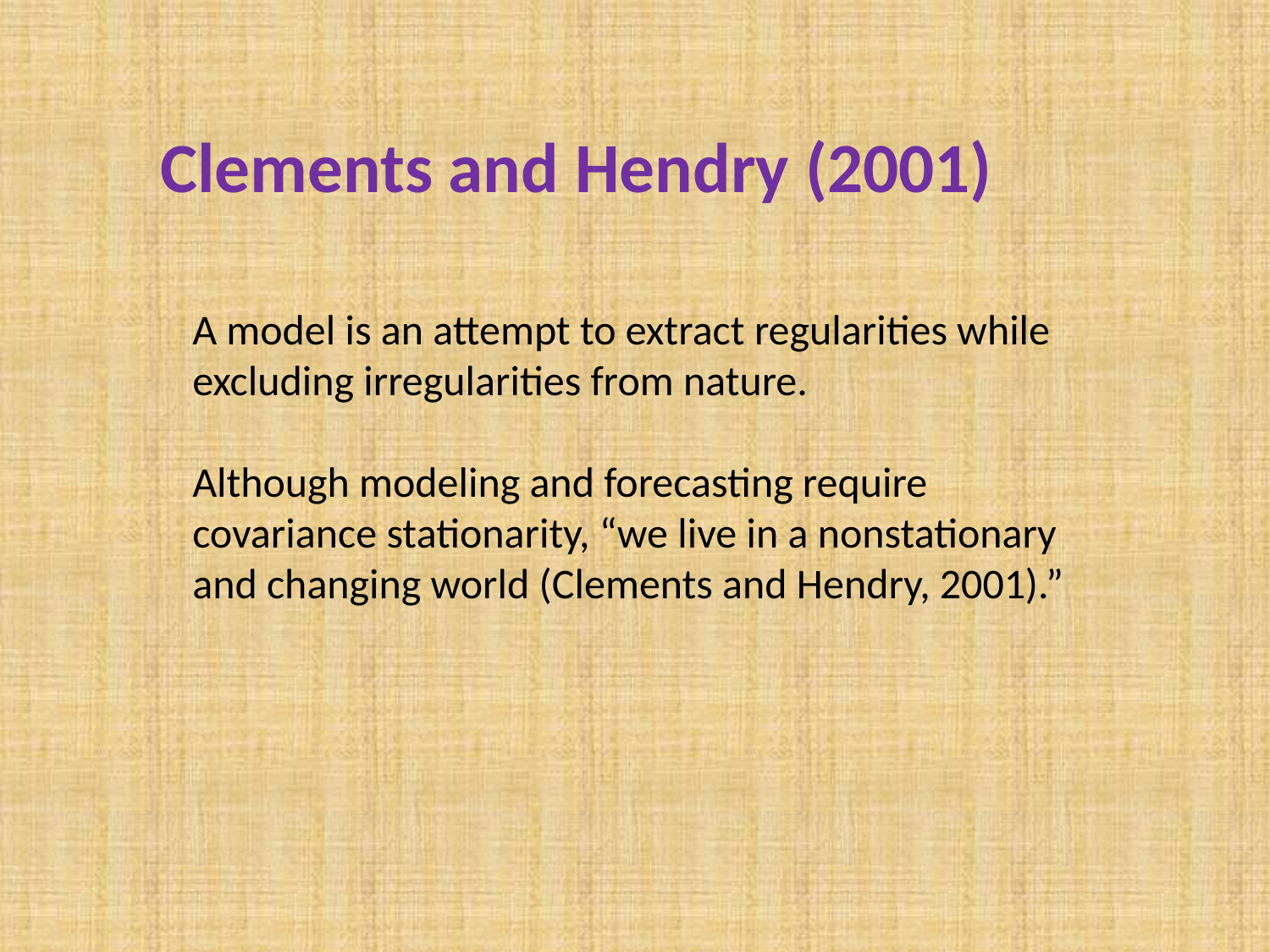

Clements and Hendry (2001)
A model is an attempt to extract regularities while excluding irregularities from nature.

Although modeling and forecasting require covariance stationarity, “we live in a nonstationary and changing world (Clements and Hendry, 2001).”